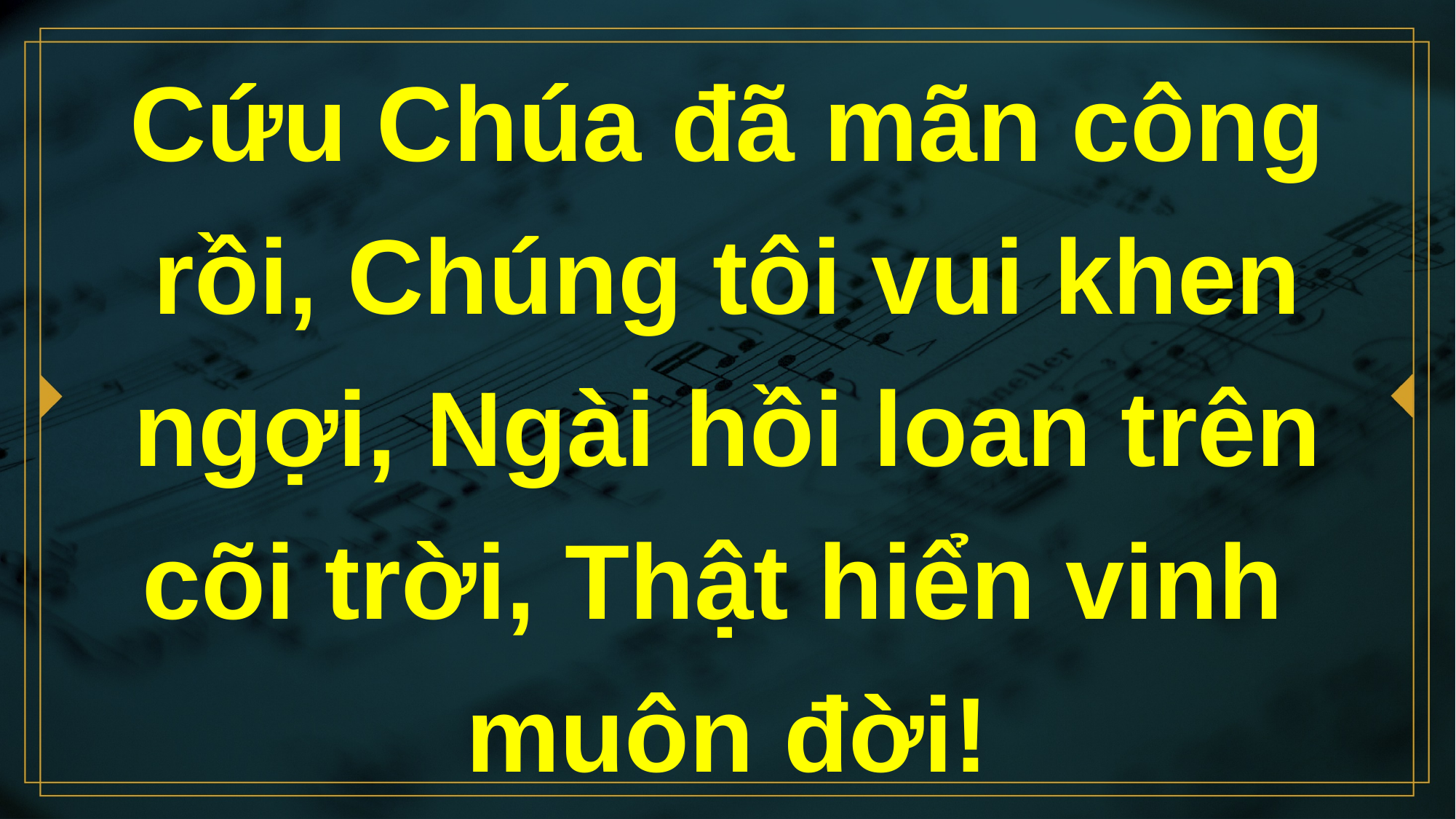

# Cứu Chúa đã mãn công rồi, Chúng tôi vui khen ngợi, Ngài hồi loan trên cõi trời, Thật hiển vinh muôn đời!